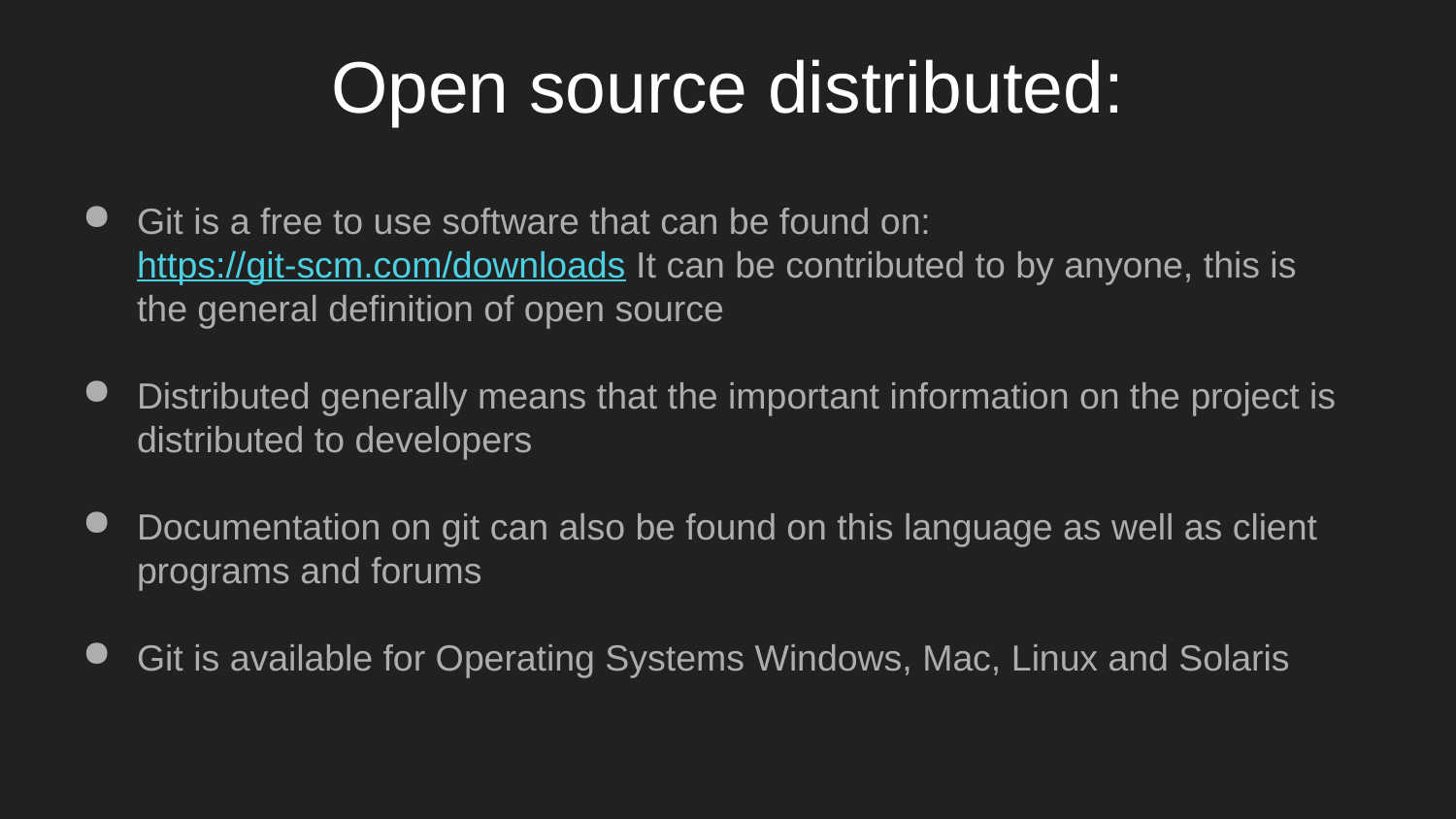

# Open source distributed:
Git is a free to use software that can be found on: https://git-scm.com/downloads It can be contributed to by anyone, this is the general definition of open source
Distributed generally means that the important information on the project is distributed to developers
Documentation on git can also be found on this language as well as client programs and forums

Git is available for Operating Systems Windows, Mac, Linux and Solaris